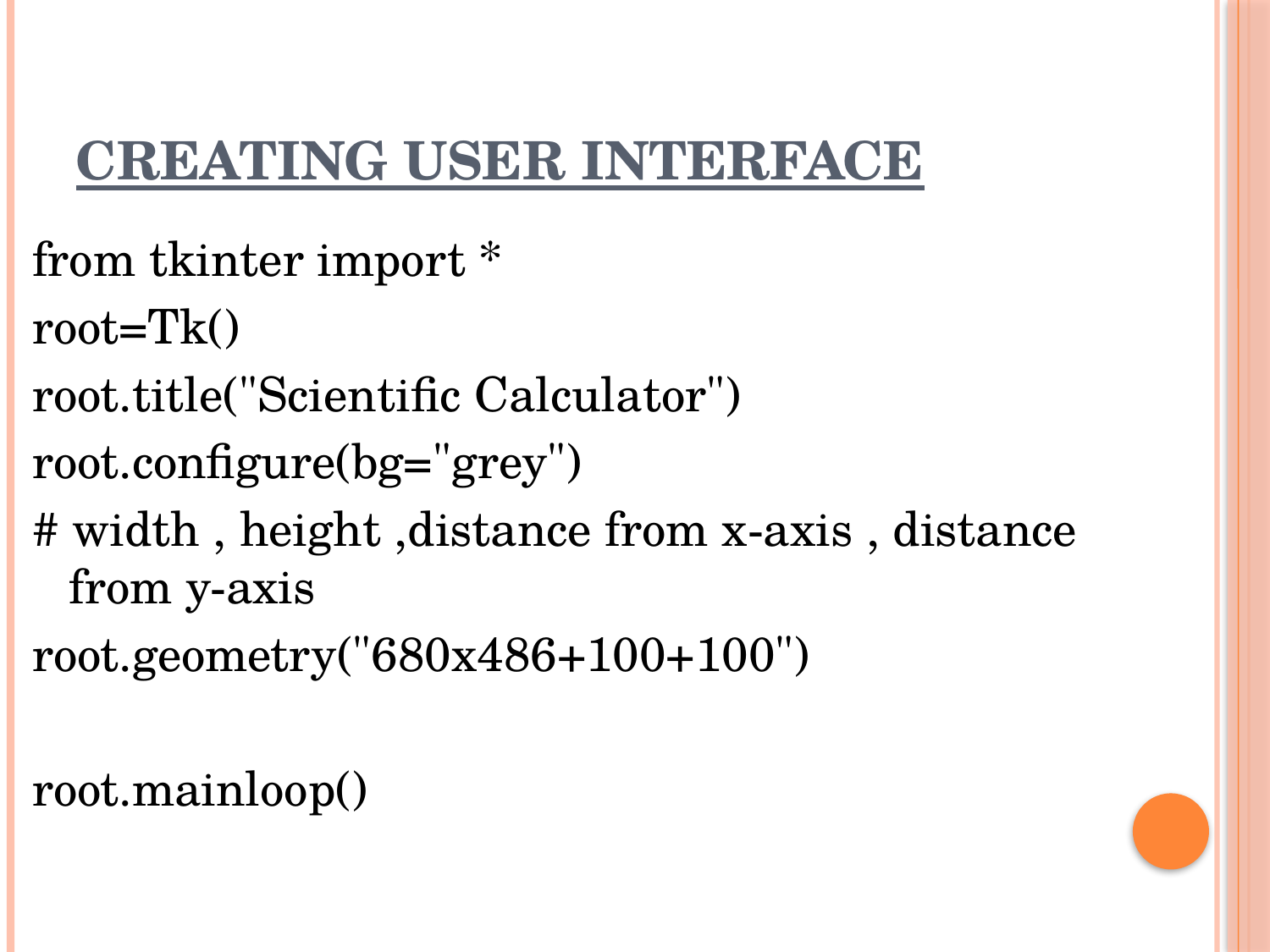

# Creating User Interface
from tkinter import *
root=Tk()
root.title("Scientific Calculator")
root.configure(bg="grey")
# width , height ,distance from x-axis , distance from y-axis
root.geometry("680x486+100+100")

root.mainloop()